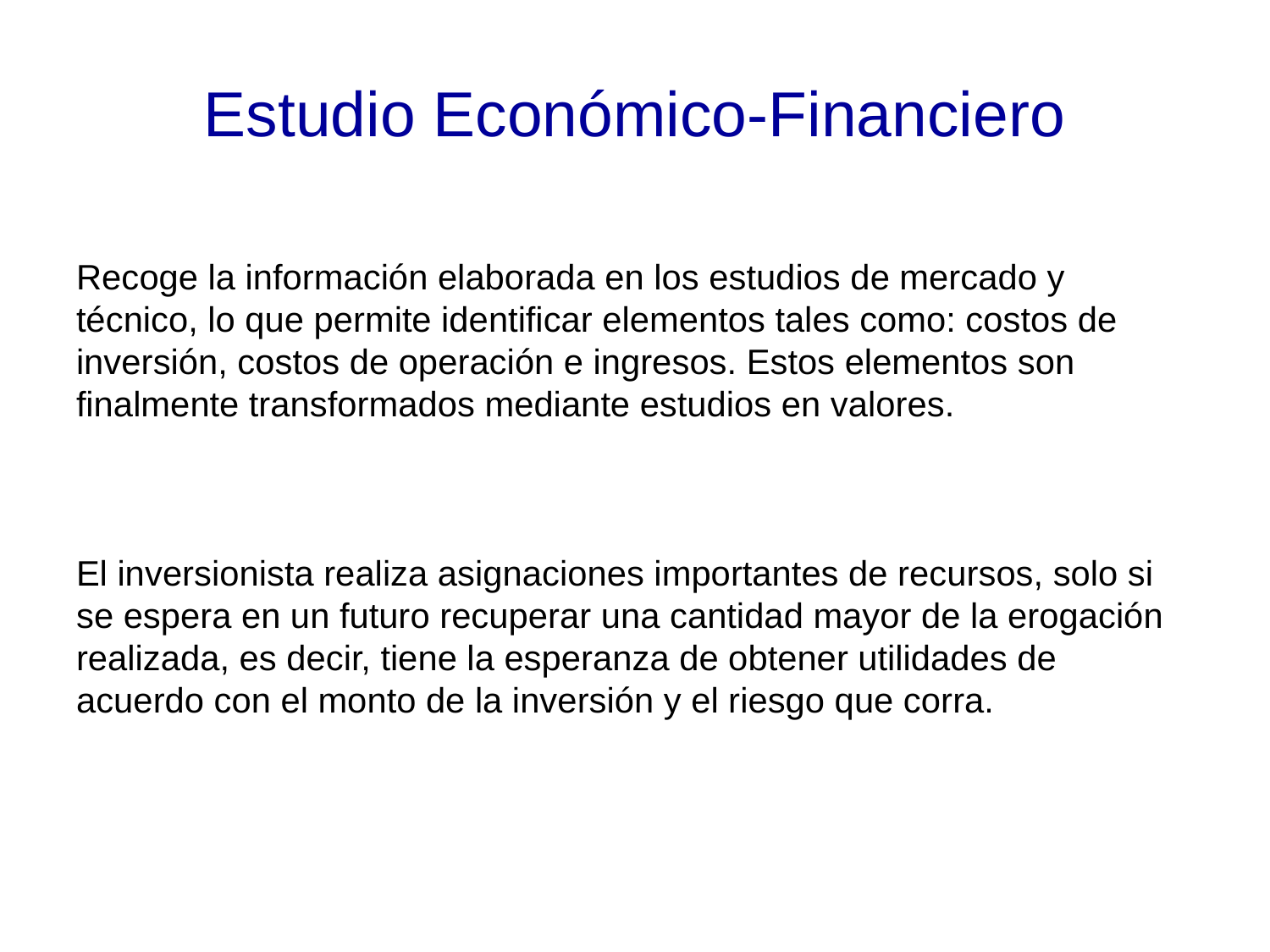

# Estudio Económico-Financiero

Recoge la información elaborada en los estudios de mercado y técnico, lo que permite identificar elementos tales como: costos de inversión, costos de operación e ingresos. Estos elementos son finalmente transformados mediante estudios en valores.

El inversionista realiza asignaciones importantes de recursos, solo si se espera en un futuro recuperar una cantidad mayor de la erogación realizada, es decir, tiene la esperanza de obtener utilidades de acuerdo con el monto de la inversión y el riesgo que corra.